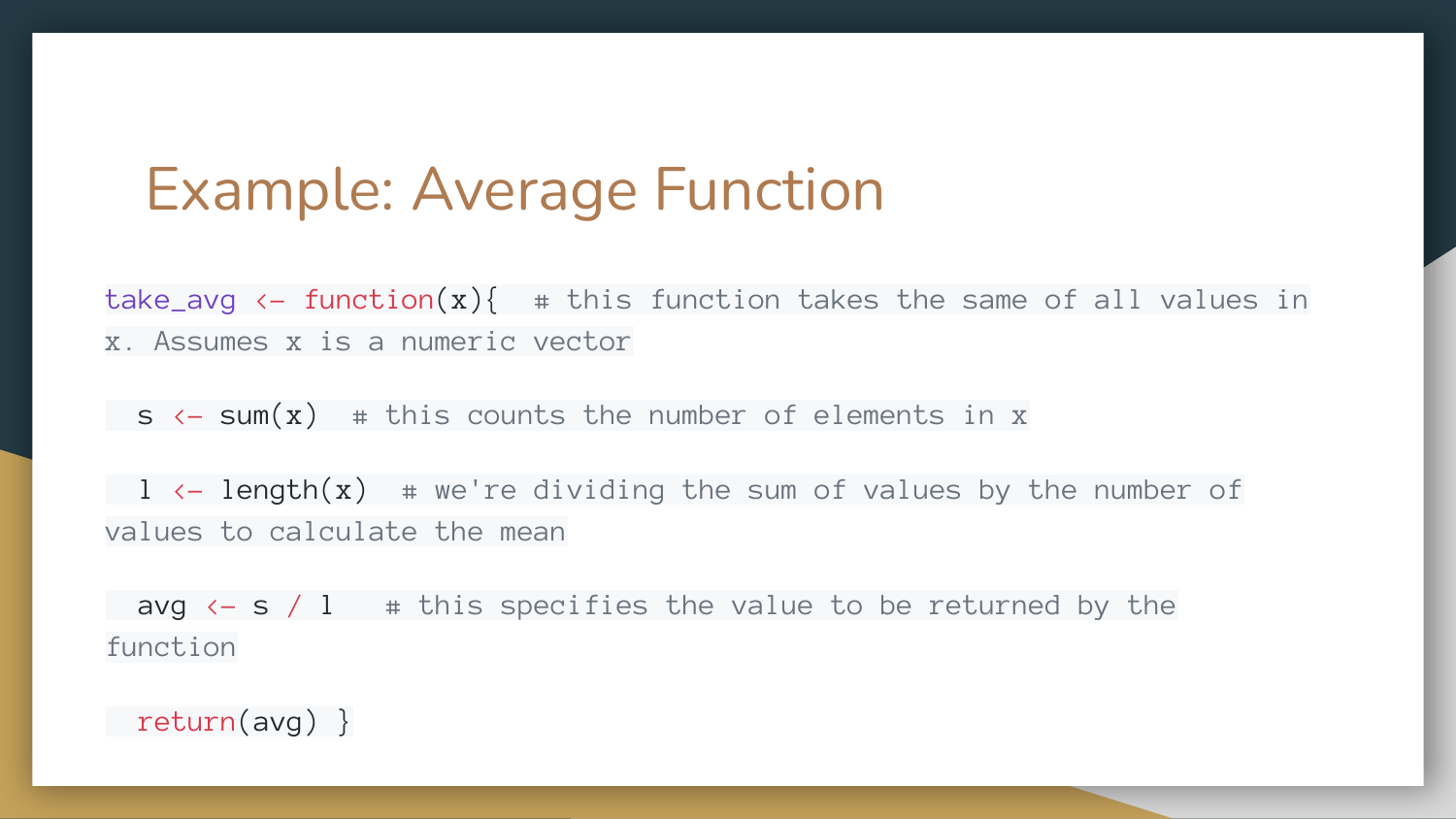

# Example: Average Function
take_avg <- function(x){  # this function takes the same of all values in x. Assumes x is a numeric vector
  s <- sum(x)  # this counts the number of elements in x
  l <- length(x)  # we're dividing the sum of values by the number of values to calculate the mean
  avg <- s / l   # this specifies the value to be returned by the function
  return(avg) }